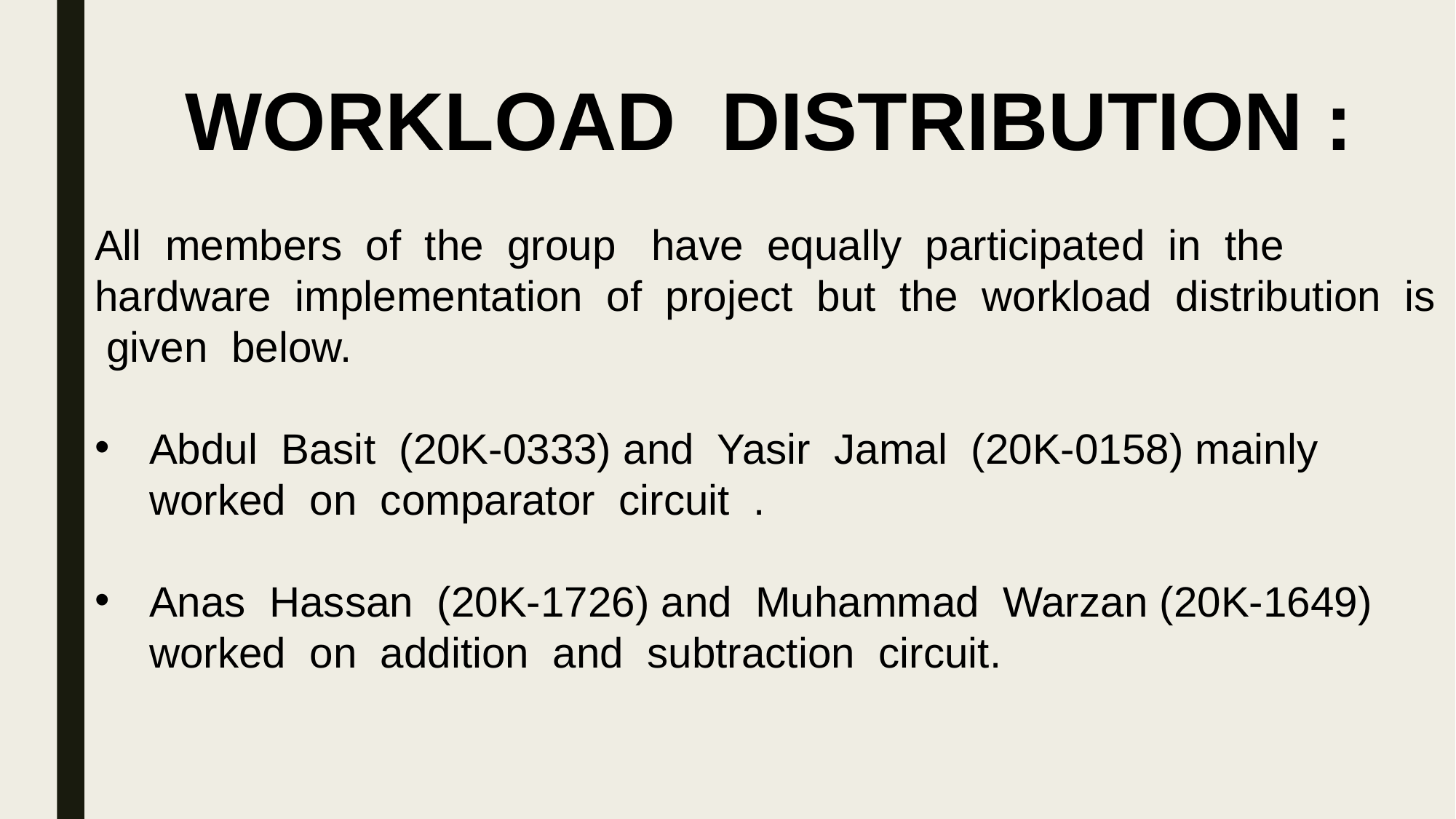

WORKLOAD  DISTRIBUTION :

All  members  of  the  group   have  equally  participated  in  the  hardware  implementation  of  project  but  the  workload  distribution  is  given  below.

Abdul  Basit  (20K-0333) and  Yasir  Jamal  (20K-0158) mainly  worked  on  comparator  circuit  .

Anas  Hassan  (20K-1726) and  Muhammad  Warzan (20K-1649)  worked  on  addition  and  subtraction  circuit.